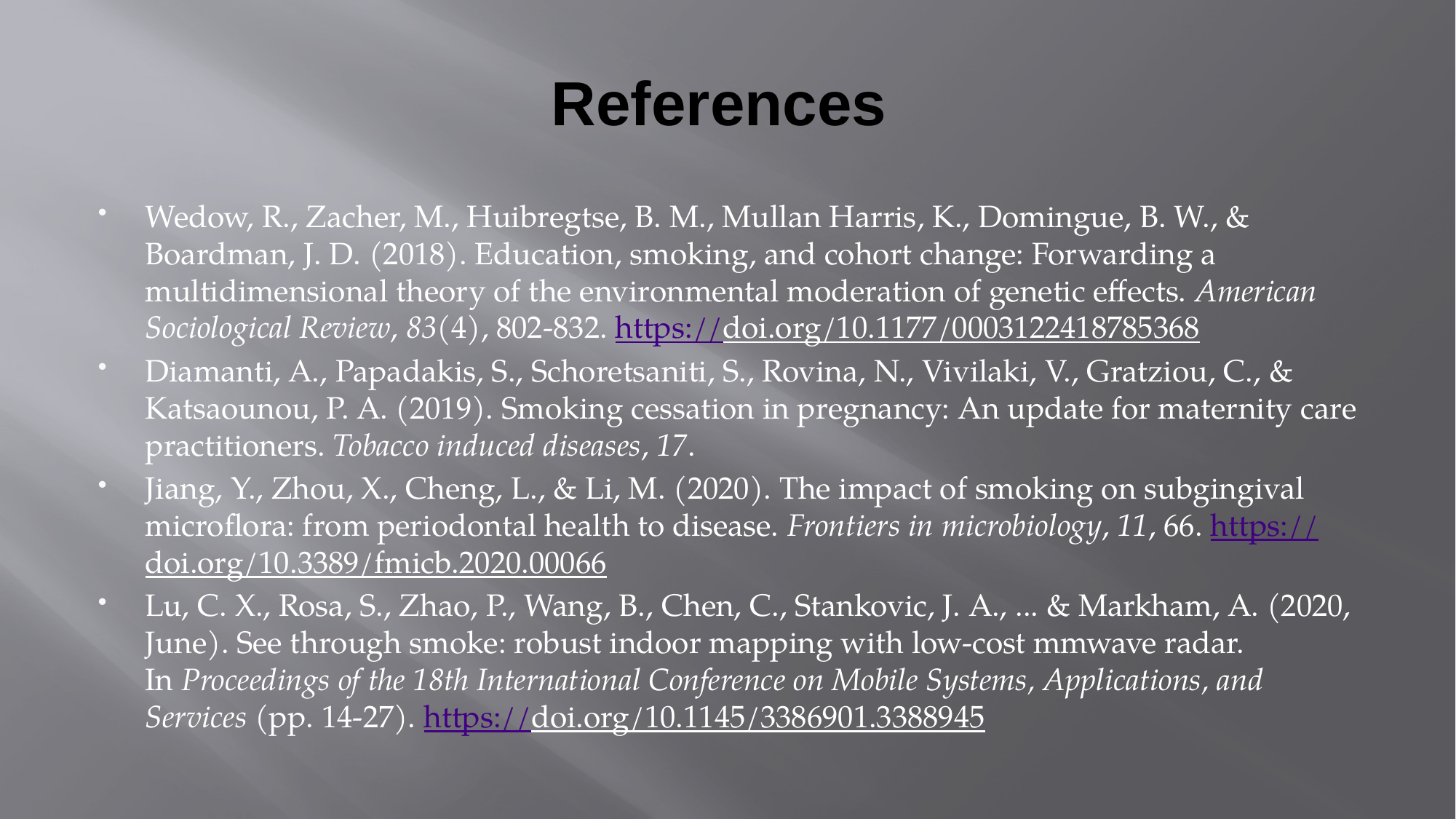

# References
Wedow, R., Zacher, M., Huibregtse, B. M., Mullan Harris, K., Domingue, B. W., & Boardman, J. D. (2018). Education, smoking, and cohort change: Forwarding a multidimensional theory of the environmental moderation of genetic effects. American Sociological Review, 83(4), 802-832. https://doi.org/10.1177/0003122418785368
Diamanti, A., Papadakis, S., Schoretsaniti, S., Rovina, N., Vivilaki, V., Gratziou, C., & Katsaounou, P. A. (2019). Smoking cessation in pregnancy: An update for maternity care practitioners. Tobacco induced diseases, 17.
Jiang, Y., Zhou, X., Cheng, L., & Li, M. (2020). The impact of smoking on subgingival microflora: from periodontal health to disease. Frontiers in microbiology, 11, 66. https://doi.org/10.3389/fmicb.2020.00066
Lu, C. X., Rosa, S., Zhao, P., Wang, B., Chen, C., Stankovic, J. A., ... & Markham, A. (2020, June). See through smoke: robust indoor mapping with low-cost mmwave radar. In Proceedings of the 18th International Conference on Mobile Systems, Applications, and Services (pp. 14-27). https://doi.org/10.1145/3386901.3388945